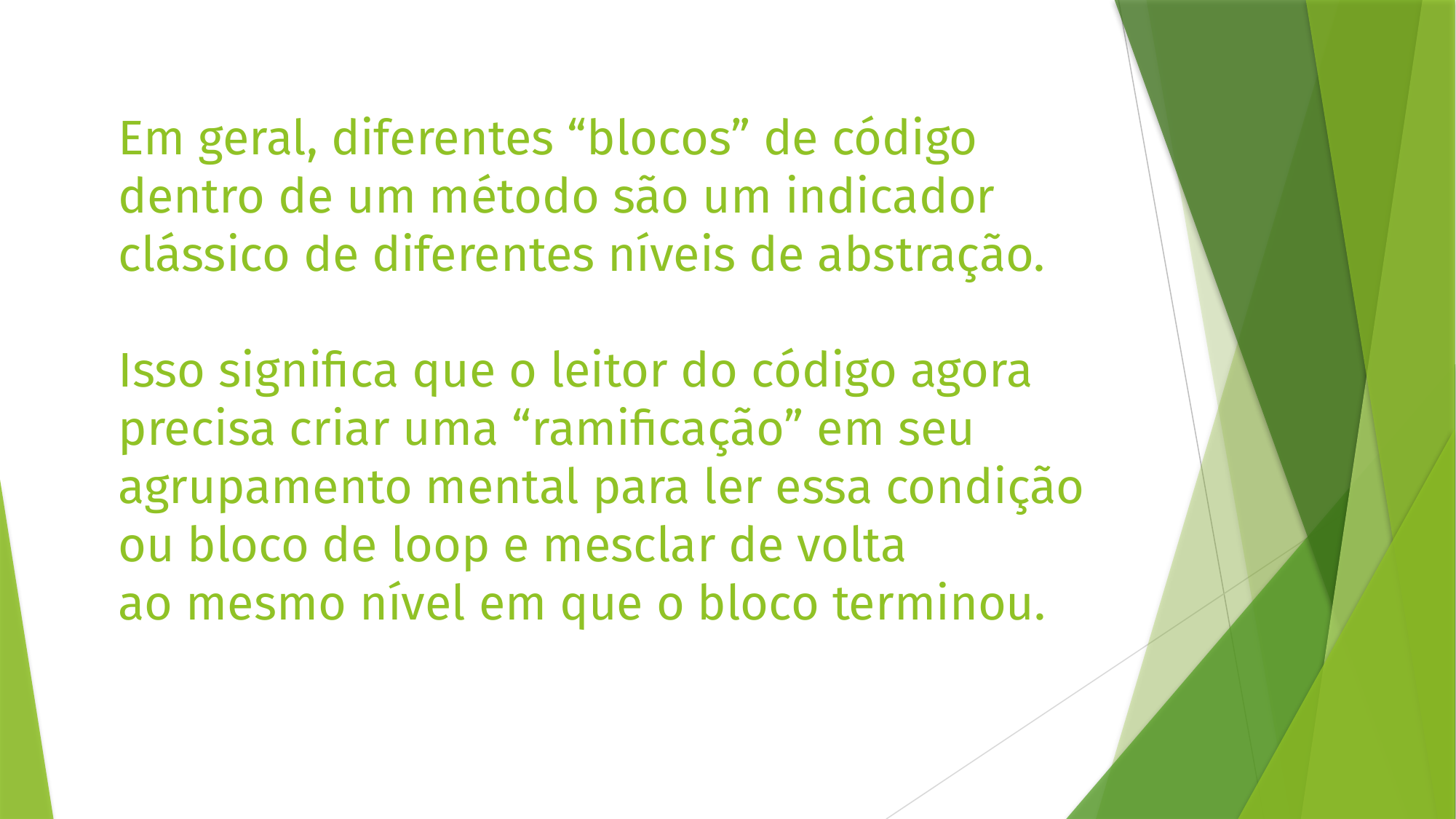

# Em geral, diferentes “blocos” de código dentro de um método são um indicador clássico de diferentes níveis de abstração. Isso significa que o leitor do código agora precisa criar uma “ramificação” em seu agrupamento mental para ler essa condição ou bloco de loop e mesclar de volta ao mesmo nível em que o bloco terminou.